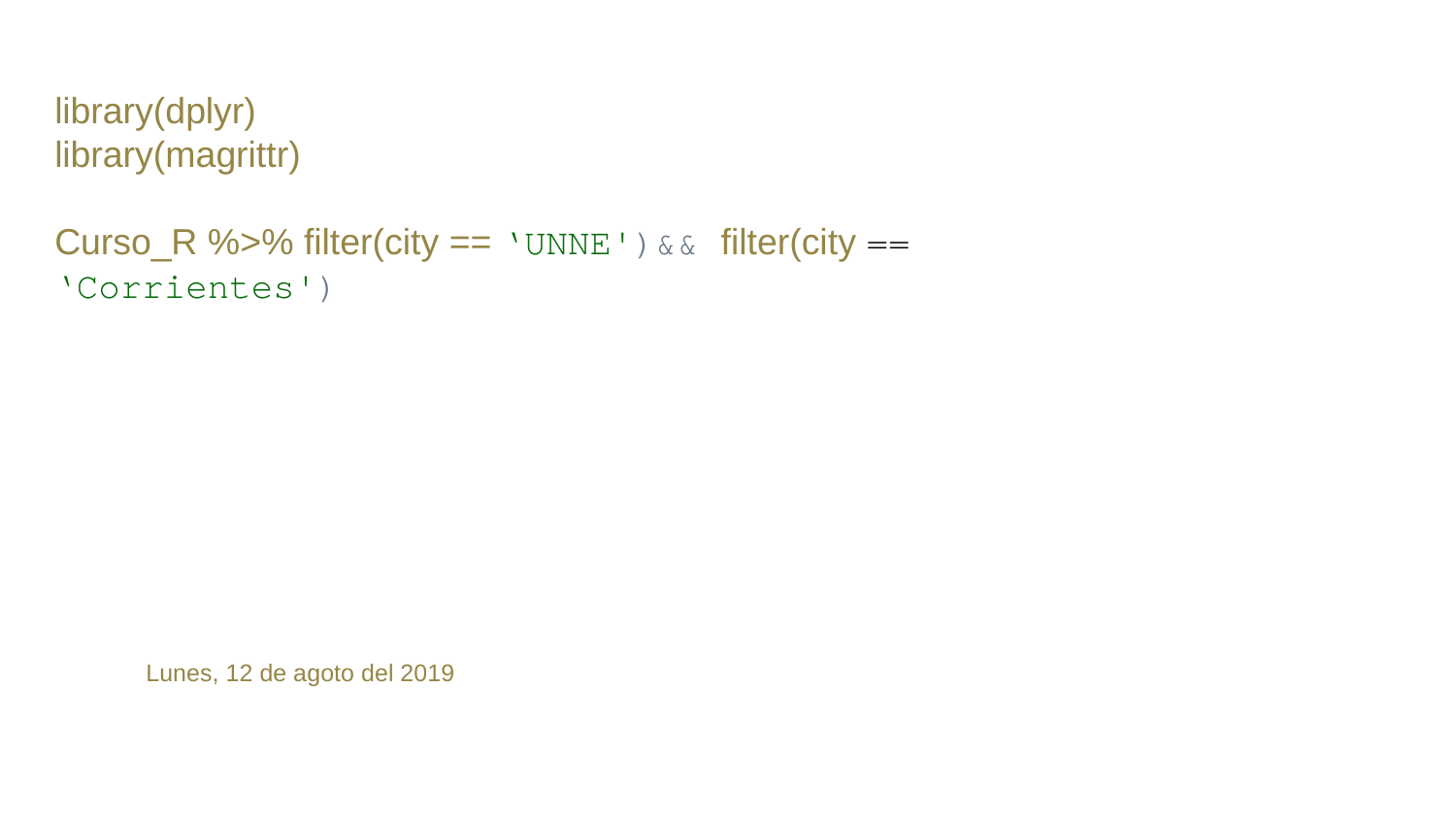

library(dplyr)
library(magrittr)

Curso_R %>% filter(city == ‘UNNE')&& filter(city == ‘Corrientes')

Lunes, 12 de agoto del 2019